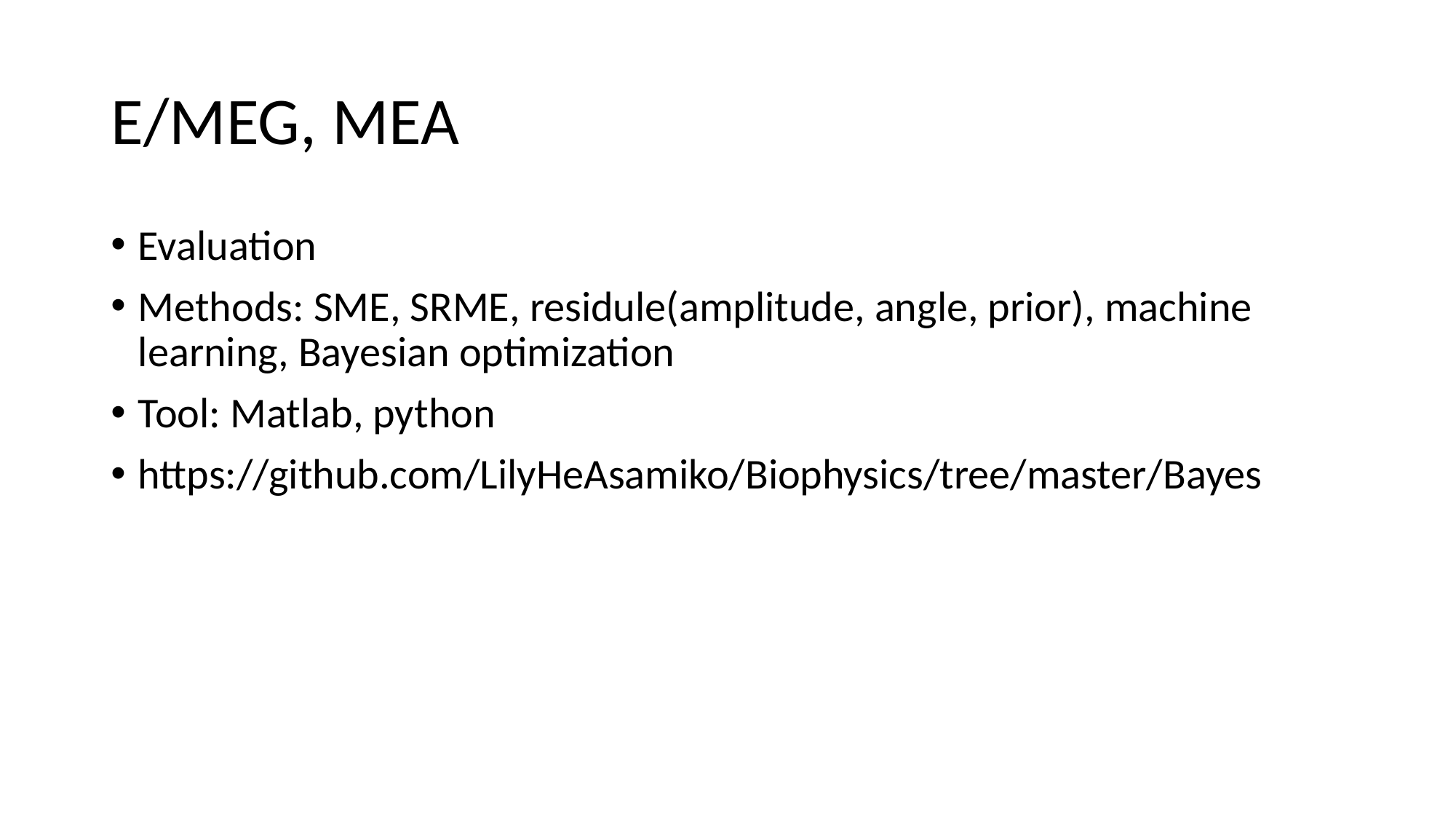

# E/MEG, MEA
Evaluation
Methods: SME, SRME, residule(amplitude, angle, prior), machine learning, Bayesian optimization
Tool: Matlab, python
https://github.com/LilyHeAsamiko/Biophysics/tree/master/Bayes